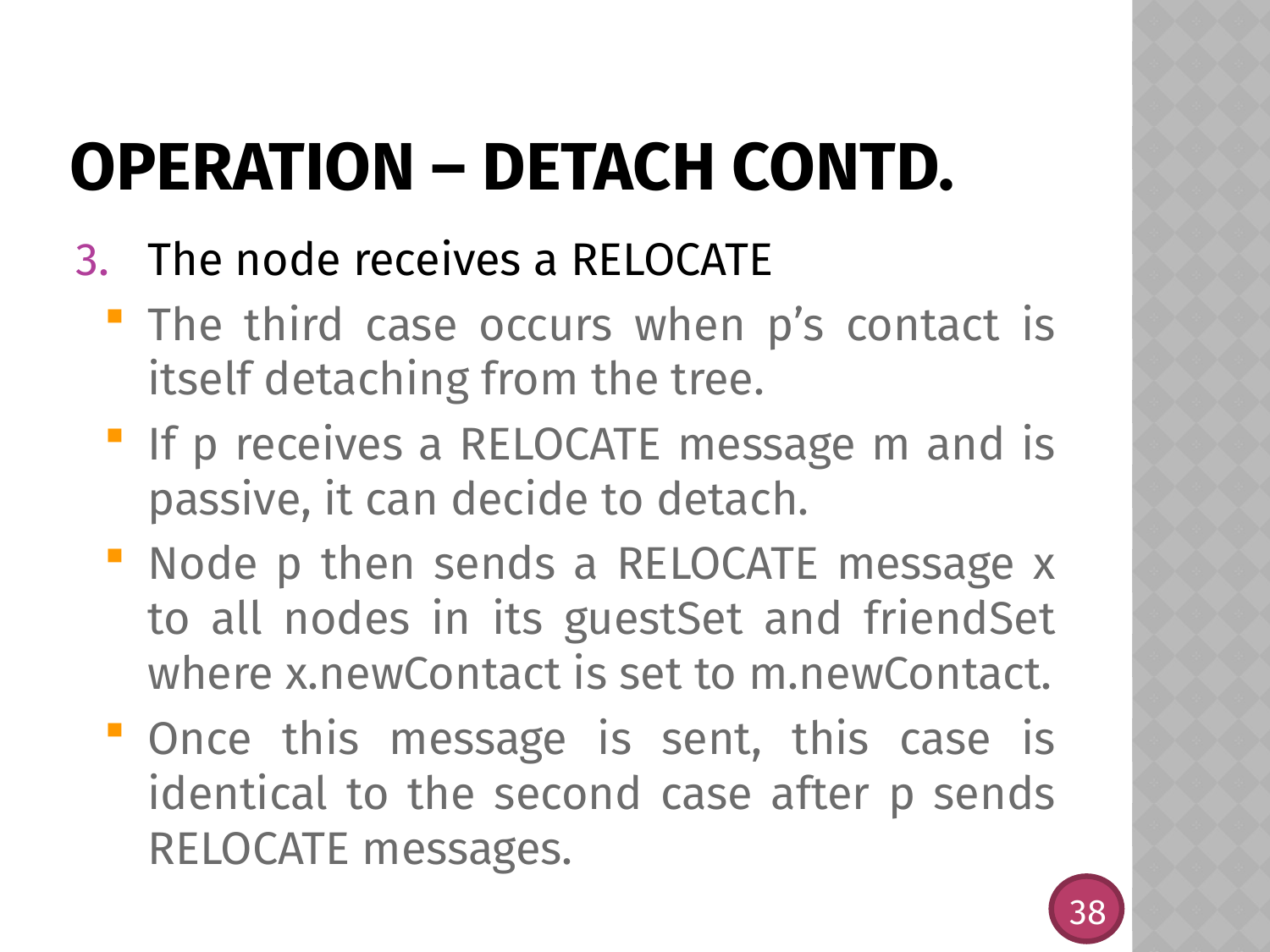

# OPERATION – detach contd.
The node receives a RELOCATE
The third case occurs when p’s contact is itself detaching from the tree.
If p receives a RELOCATE message m and is passive, it can decide to detach.
Node p then sends a RELOCATE message x to all nodes in its guestSet and friendSet where x.newContact is set to m.newContact.
Once this message is sent, this case is identical to the second case after p sends RELOCATE messages.

38